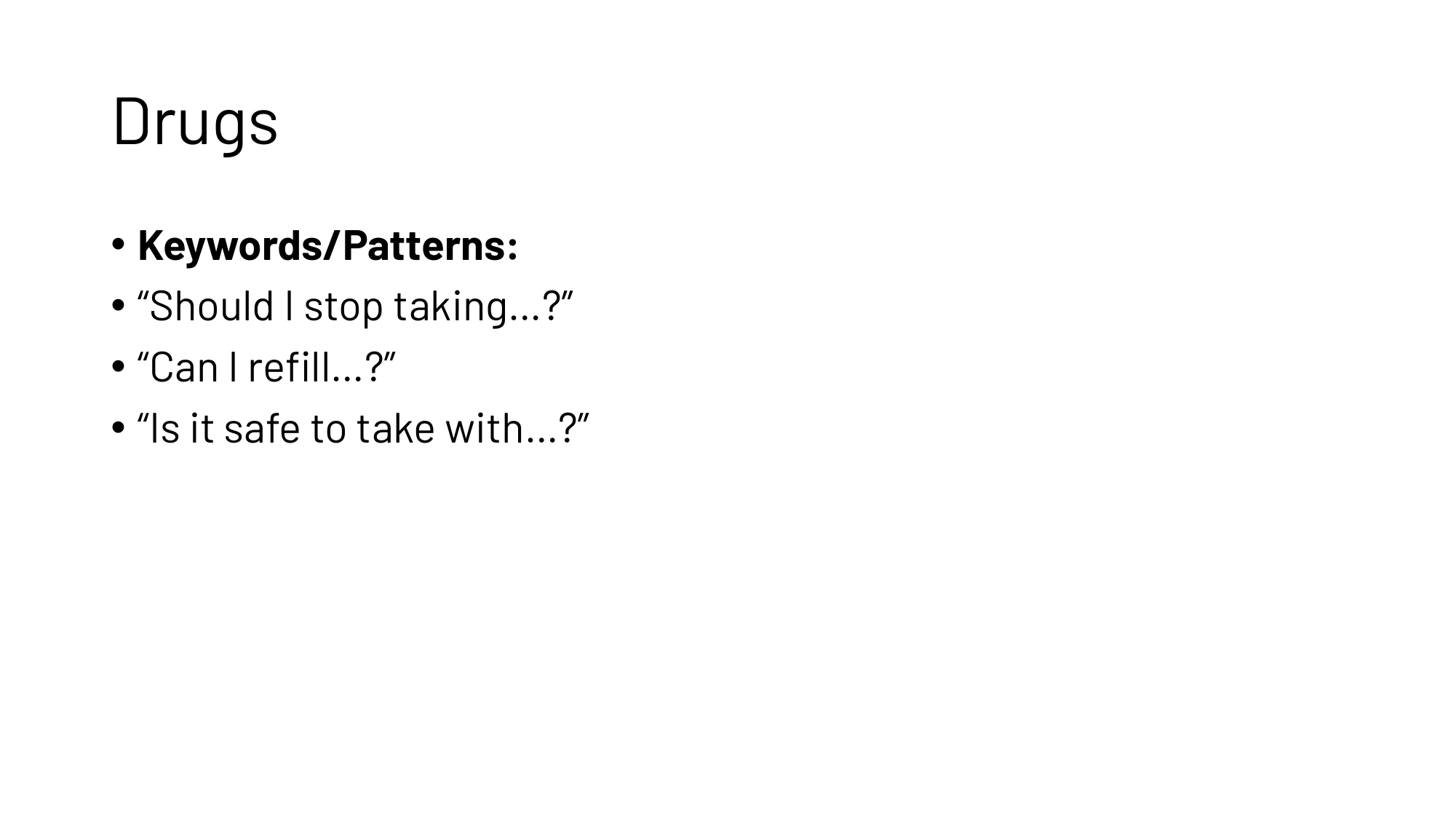

# Drugs
Keywords/Patterns:
“Should I stop taking…?”
“Can I refill…?”
“Is it safe to take with…?”